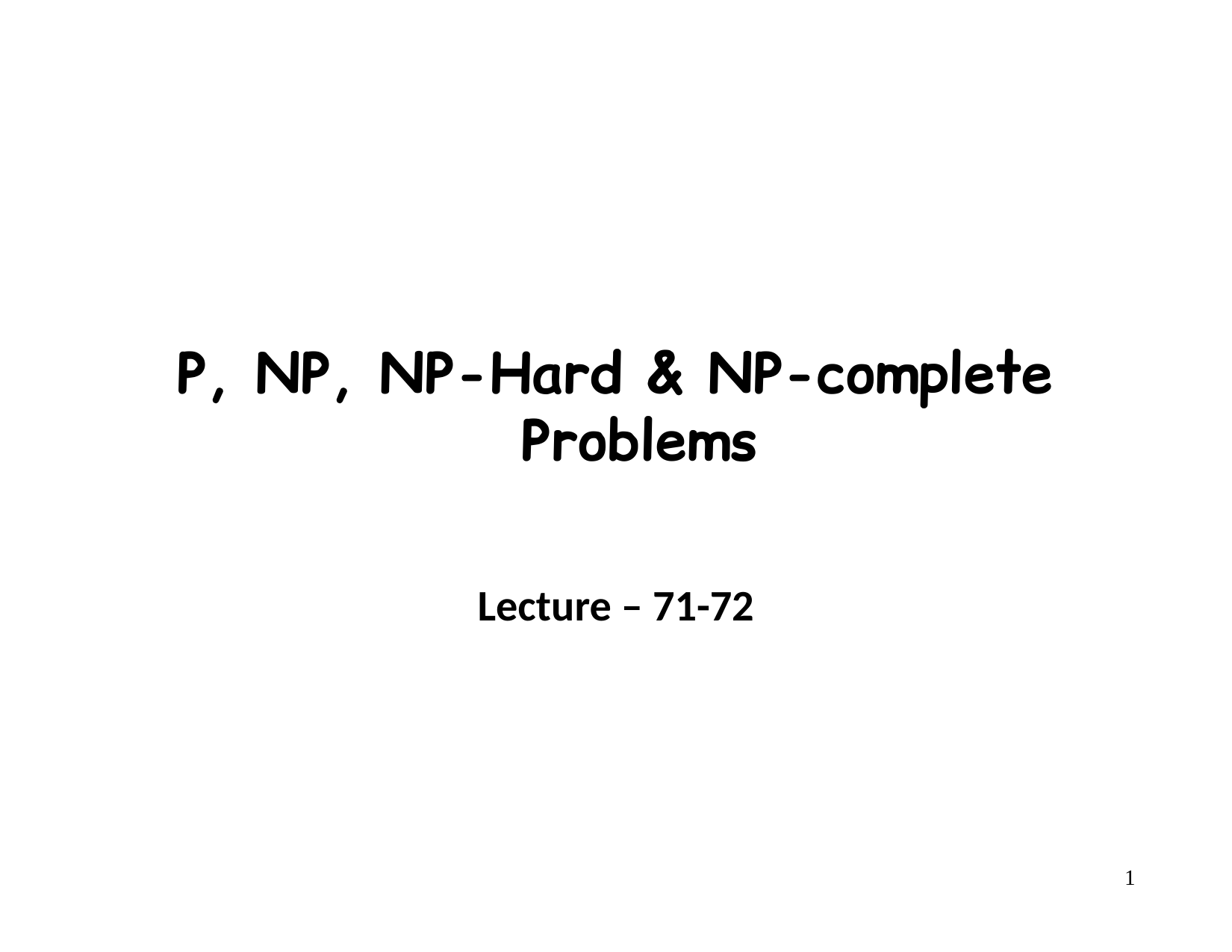

P, NP, NP-Hard & NP-complete  Problems
Lecture – 71-72
1